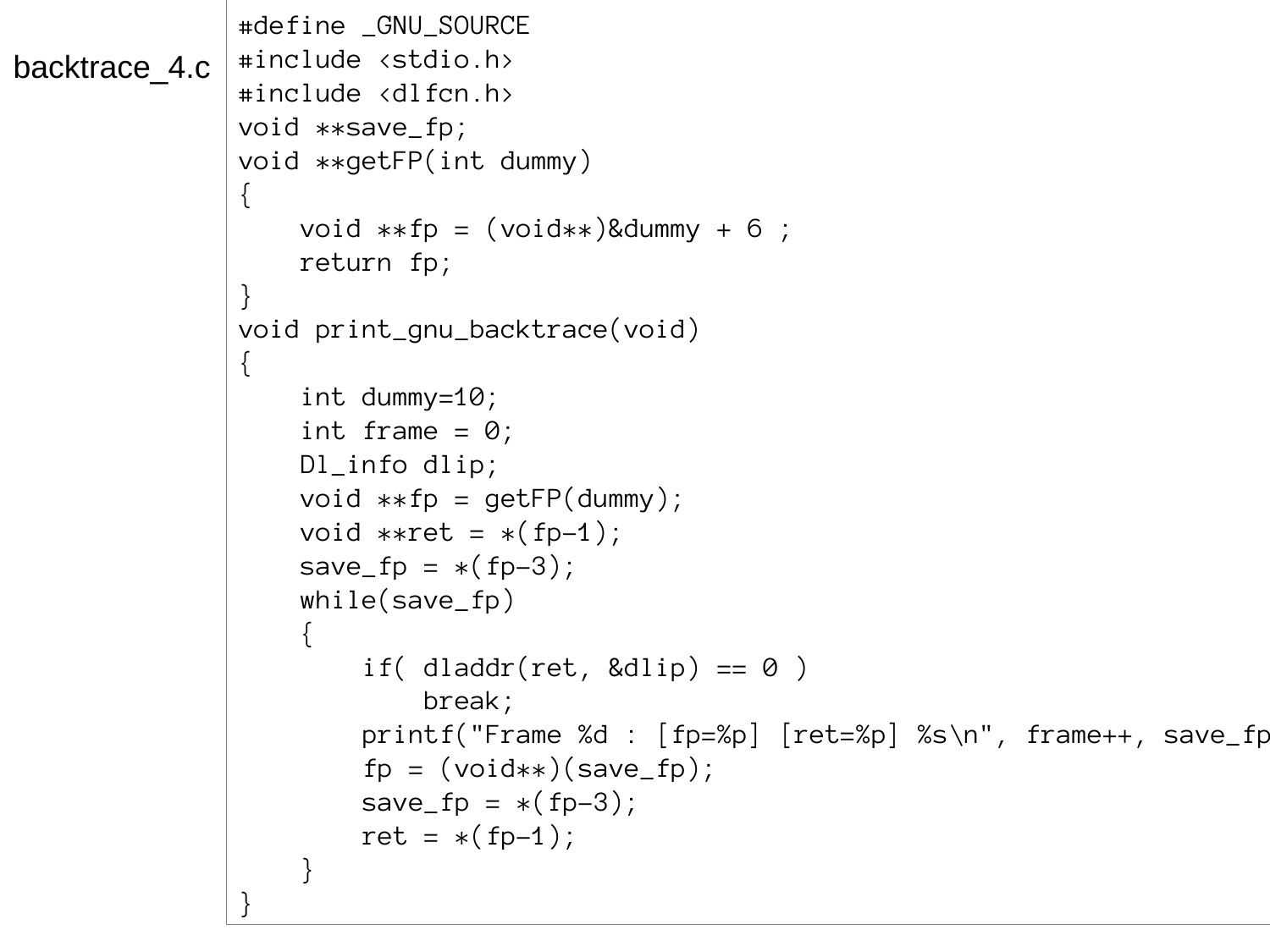

#define _GNU_SOURCE
#include <stdio.h>
#include <dlfcn.h>
void **save_fp;
void **getFP(int dummy)
{
    void **fp = (void**)&dummy + 6 ;
    return fp;
}
void print_gnu_backtrace(void)
{
    int dummy=10;
    int frame = 0;
    Dl_info dlip;
    void **fp = getFP(dummy);
    void **ret = *(fp-1);
    save_fp = *(fp-3);
    while(save_fp)
    {
        if( dladdr(ret, &dlip) == 0 )
            break;
        printf("Frame %d : [fp=%p] [ret=%p] %s\n", frame++, save_fp, ret, dlip.dli_sname );
        fp = (void**)(save_fp);
        save_fp = *(fp-3);
        ret = *(fp-1);
    }
}
backtrace_4.c